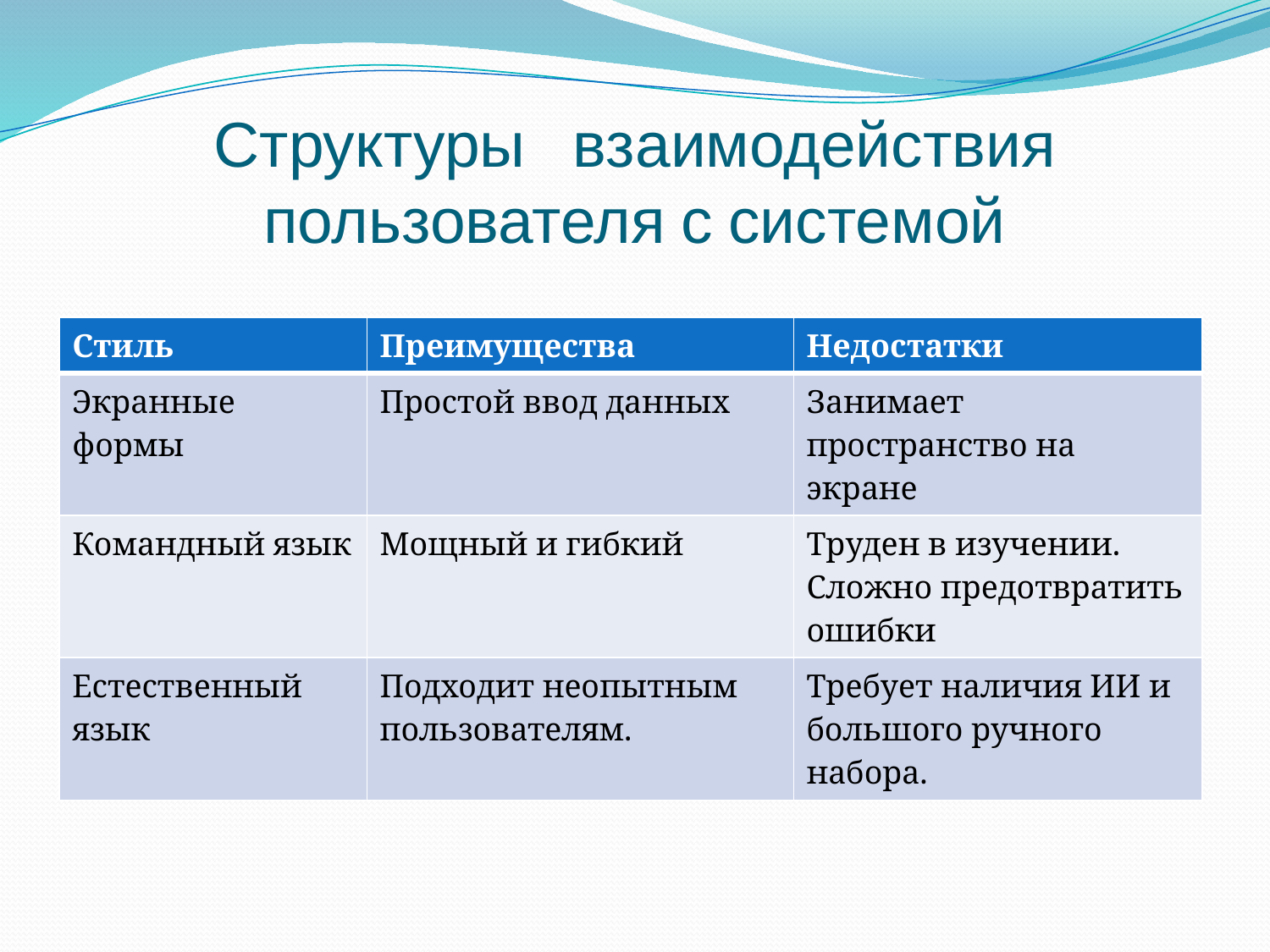

# Структуры   взаимодействия пользователя с системой
| Стиль | Преимущества | Недостатки |
| --- | --- | --- |
| Экранные формы | Простой ввод данных | Занимает пространство на экране |
| Командный язык | Мощный и гибкий | Труден в изучении. Сложно предотвратить ошибки |
| Естественный язык | Подходит неопытным пользователям. | Требует наличия ИИ и большого ручного набора. |